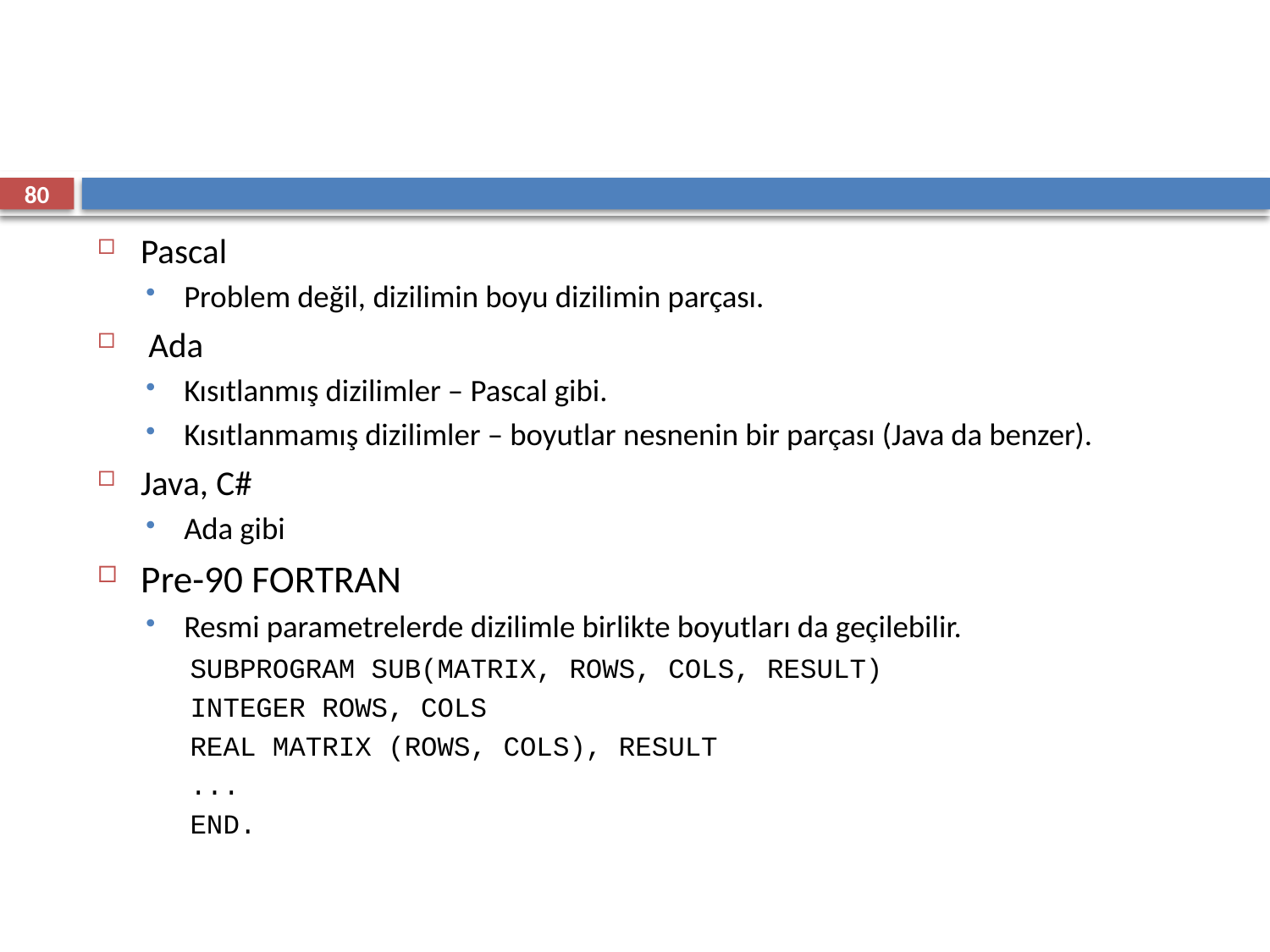

#
80
Pascal
Problem değil, dizilimin boyu dizilimin parçası.
 Ada
Kısıtlanmış dizilimler – Pascal gibi.
Kısıtlanmamış dizilimler – boyutlar nesnenin bir parçası (Java da benzer).
Java, C#
Ada gibi
Pre-90 FORTRAN
Resmi parametrelerde dizilimle birlikte boyutları da geçilebilir.
SUBPROGRAM SUB(MATRIX, ROWS, COLS, RESULT)
INTEGER ROWS, COLS
REAL MATRIX (ROWS, COLS), RESULT
...
END.